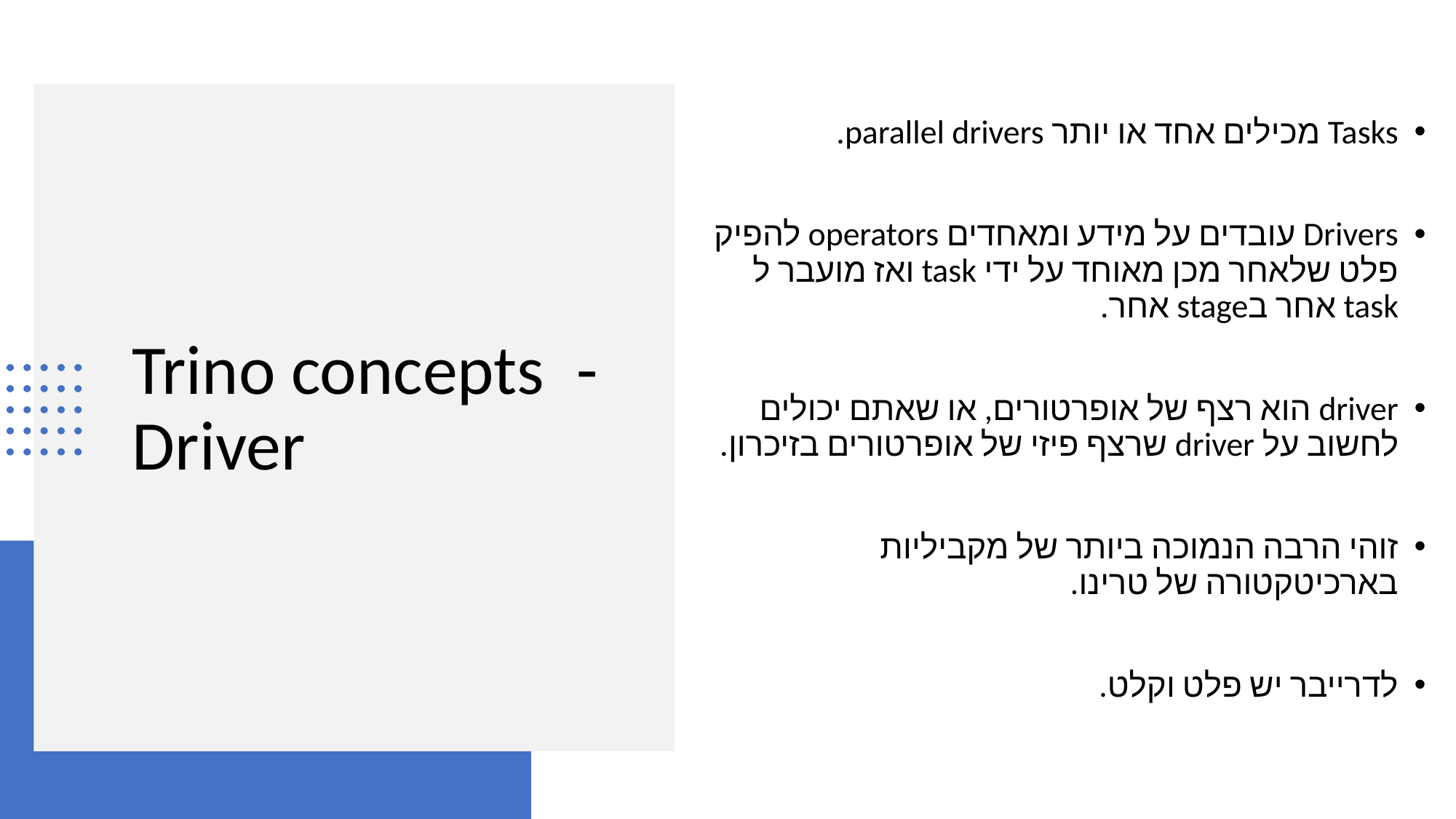

Tasks מכילים אחד או יותר parallel drivers.

Drivers עובדים על מידע ומאחדים operators להפיק פלט שלאחר מכן מאוחד על ידי task ואז מועבר ל task אחר בstage אחר.

driver הוא רצף של אופרטורים, או שאתם יכולים לחשוב על driver שרצף פיזי של אופרטורים בזיכרון.

זוהי הרבה הנמוכה ביותר של מקביליות בארכיטקטורה של טרינו.

לדרייבר יש פלט וקלט.
# Trino concepts  - Driver